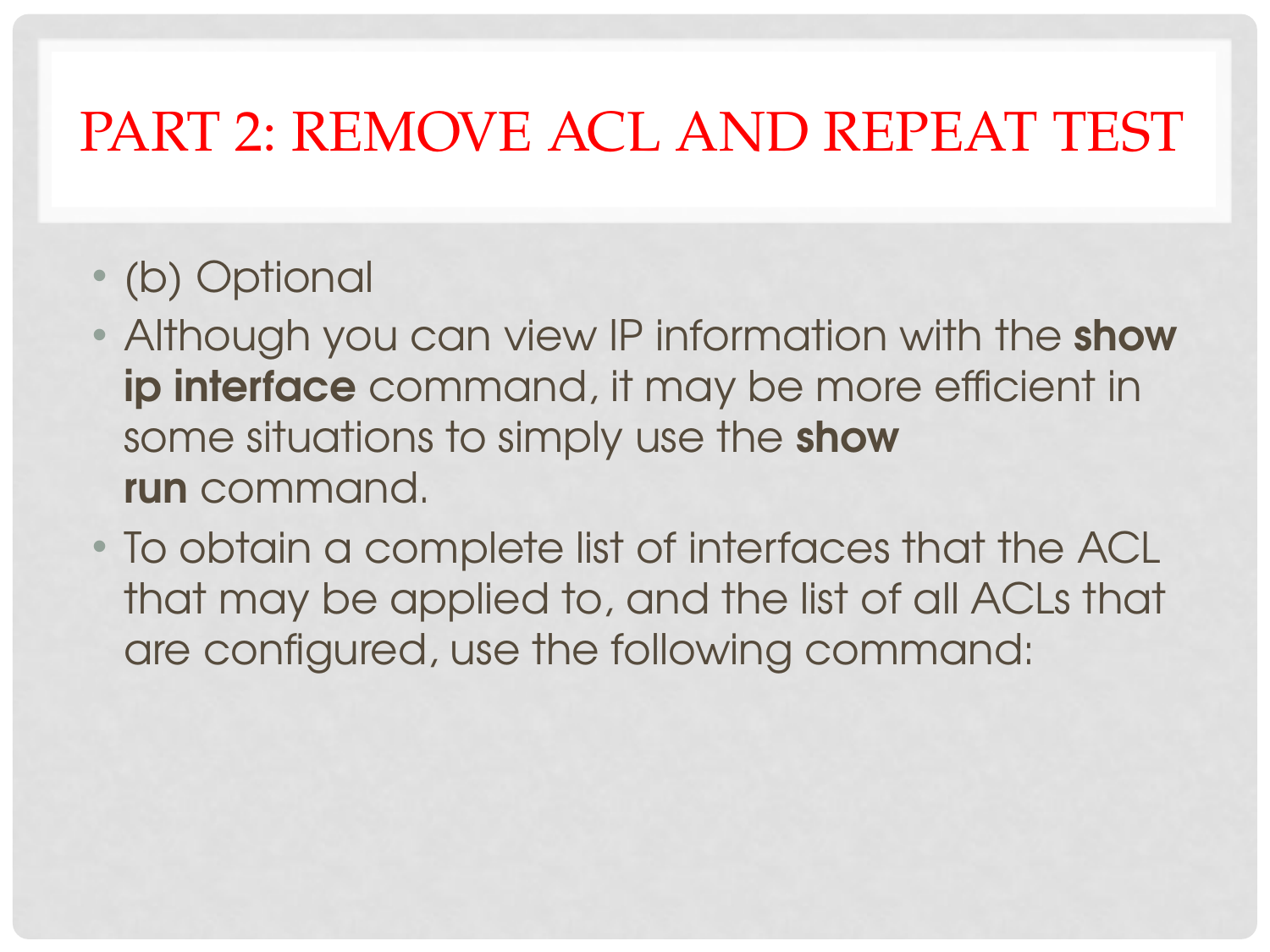

# Part 2: Remove ACL and Repeat Test
(b) Optional
Although you can view IP information with the show ip interface command, it may be more efficient in some situations to simply use the show run command.
To obtain a complete list of interfaces that the ACL that may be applied to, and the list of all ACLs that are configured, use the following command: